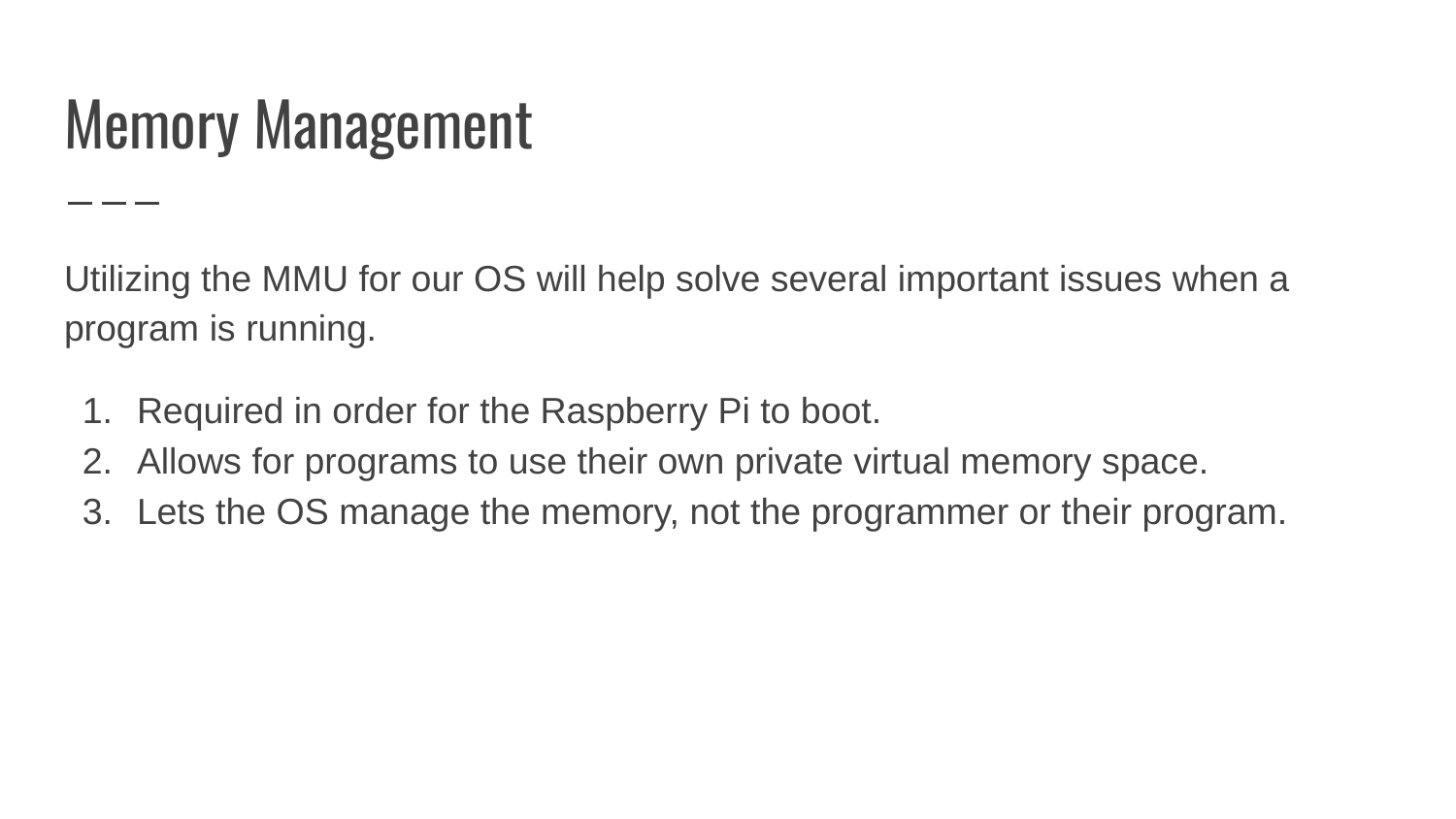

# Memory Management
Utilizing the MMU for our OS will help solve several important issues when a program is running.
Required in order for the Raspberry Pi to boot.
Allows for programs to use their own private virtual memory space.
Lets the OS manage the memory, not the programmer or their program.